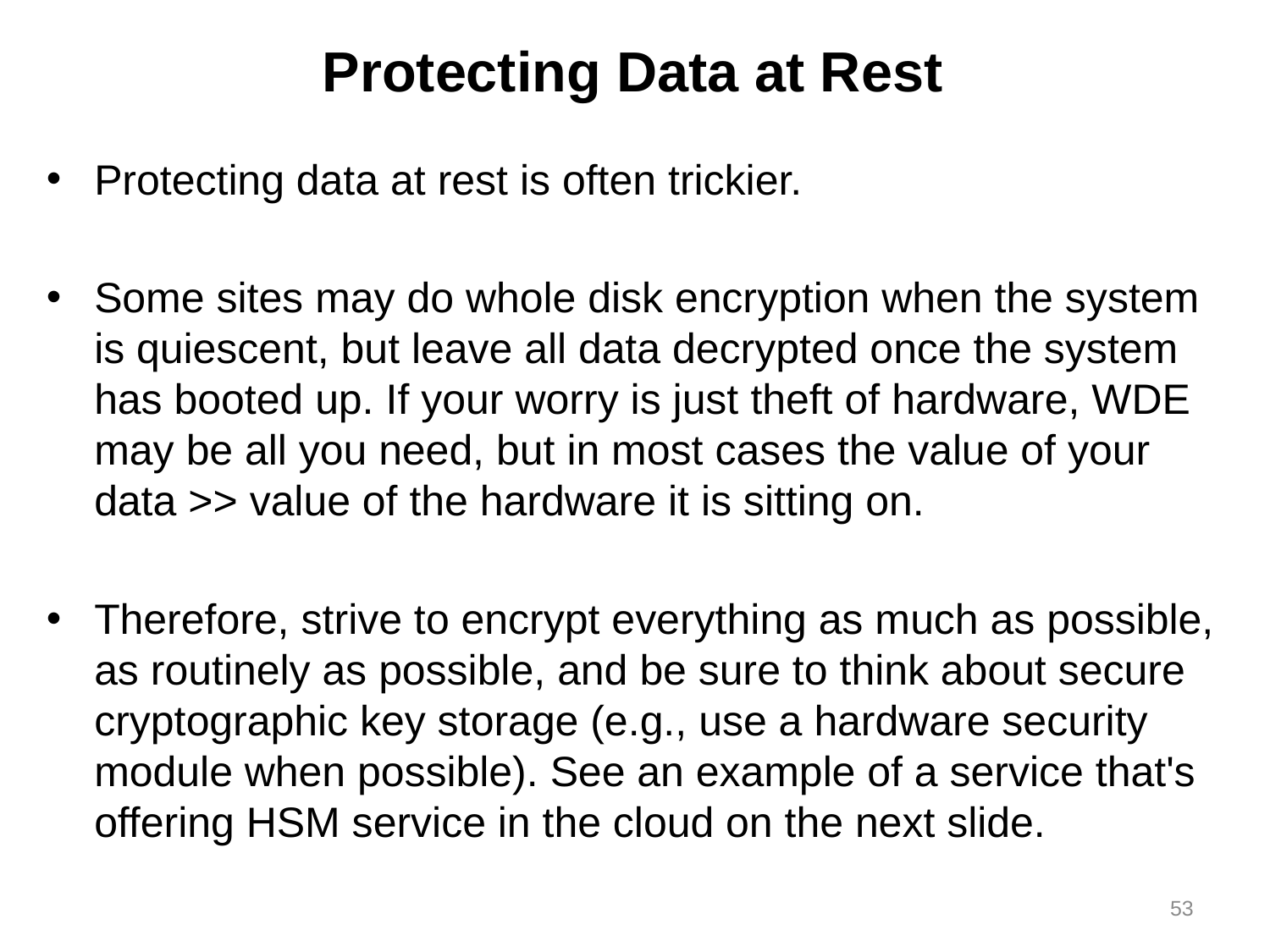

# Protecting Data at Rest
Protecting data at rest is often trickier.

Some sites may do whole disk encryption when the system is quiescent, but leave all data decrypted once the system has booted up. If your worry is just theft of hardware, WDE may be all you need, but in most cases the value of your data >> value of the hardware it is sitting on.

Therefore, strive to encrypt everything as much as possible, as routinely as possible, and be sure to think about secure cryptographic key storage (e.g., use a hardware security module when possible). See an example of a service that's offering HSM service in the cloud on the next slide.
53